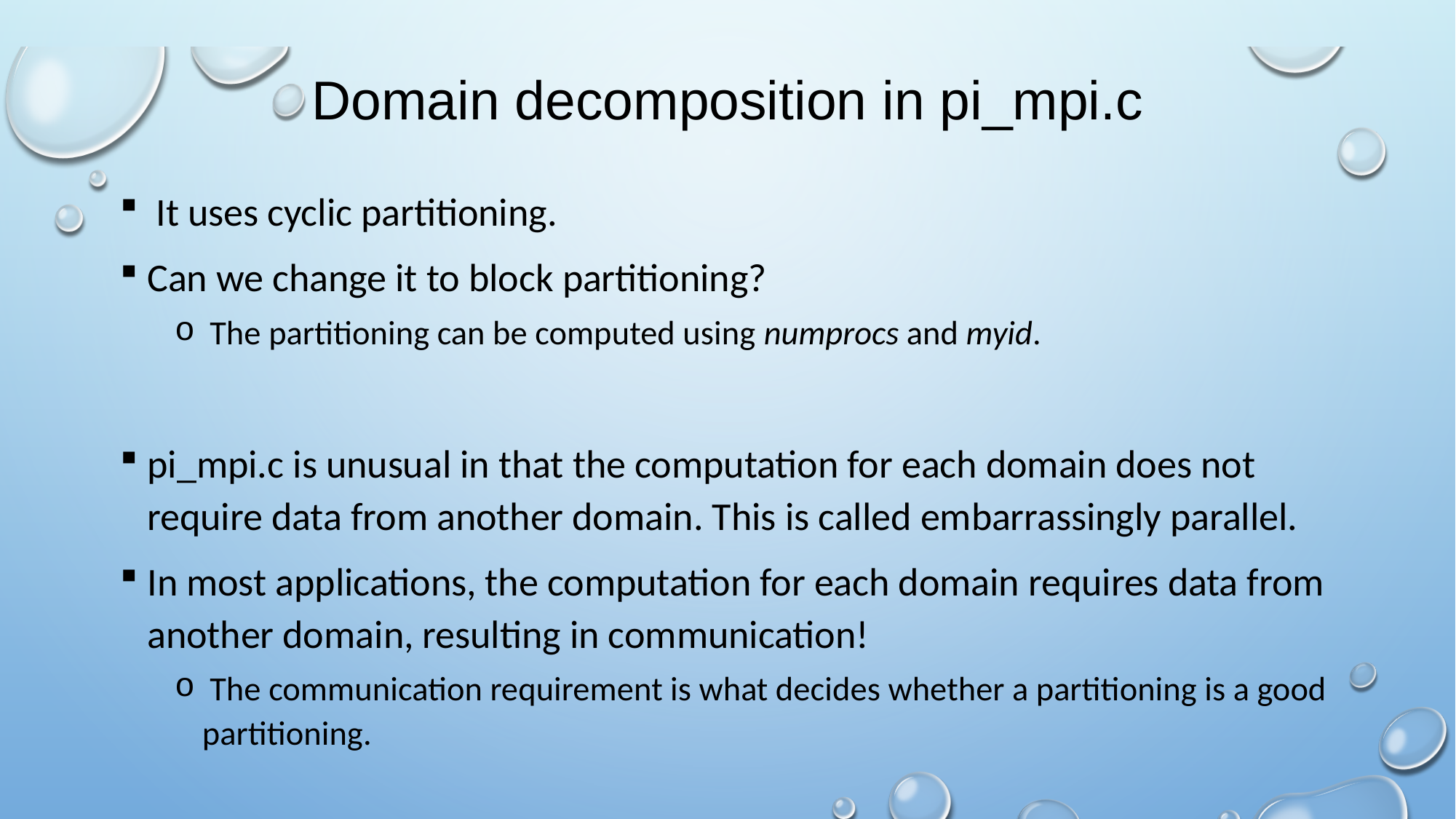

# Domain decomposition in pi_mpi.c
 It uses cyclic partitioning.
Can we change it to block partitioning?
 The partitioning can be computed using numprocs and myid.

pi_mpi.c is unusual in that the computation for each domain does not require data from another domain. This is called embarrassingly parallel.
In most applications, the computation for each domain requires data from another domain, resulting in communication!
 The communication requirement is what decides whether a partitioning is a good partitioning.